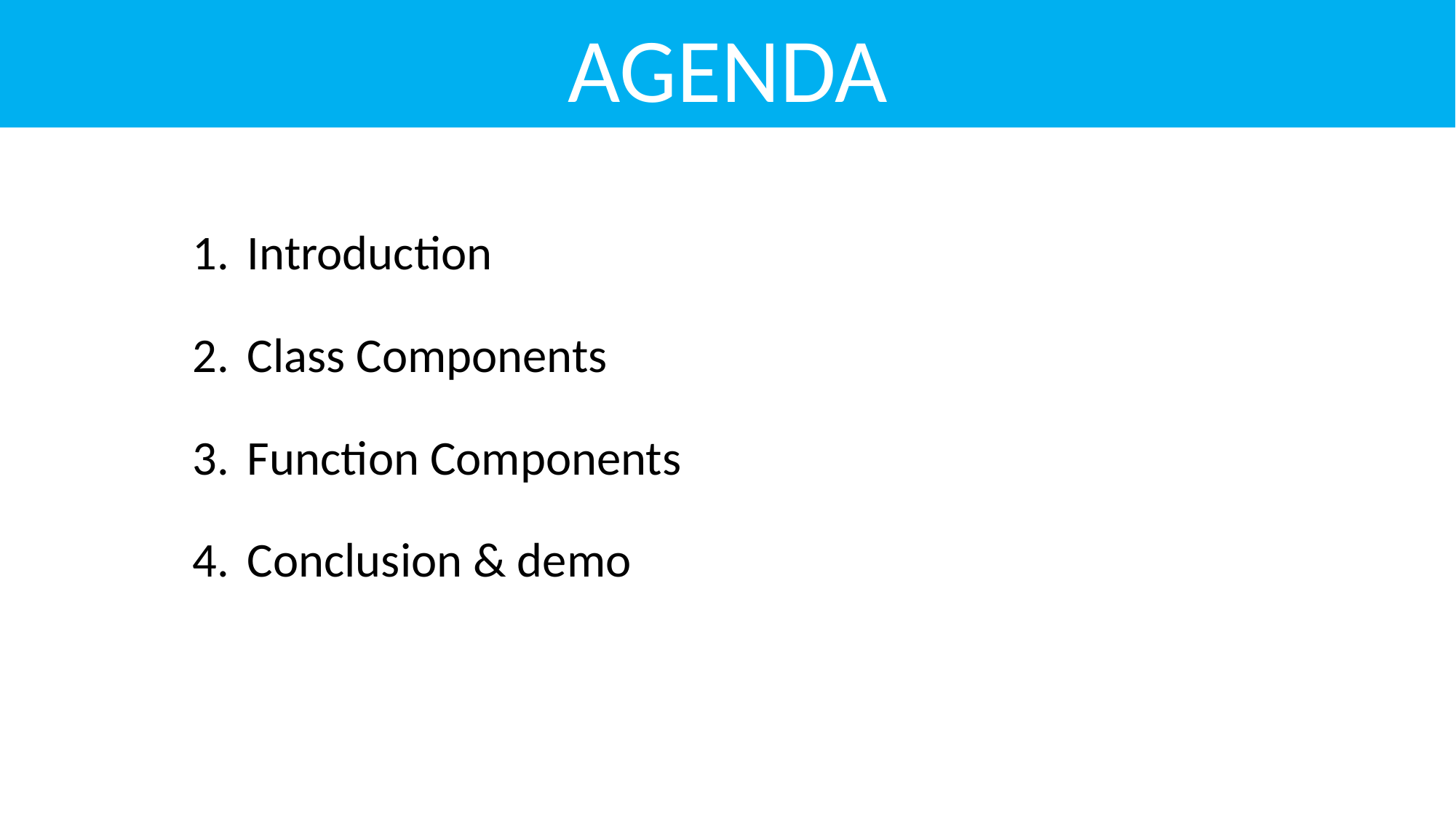

# AGENDA
Introduction
Class Components
Function Components
Conclusion & demo